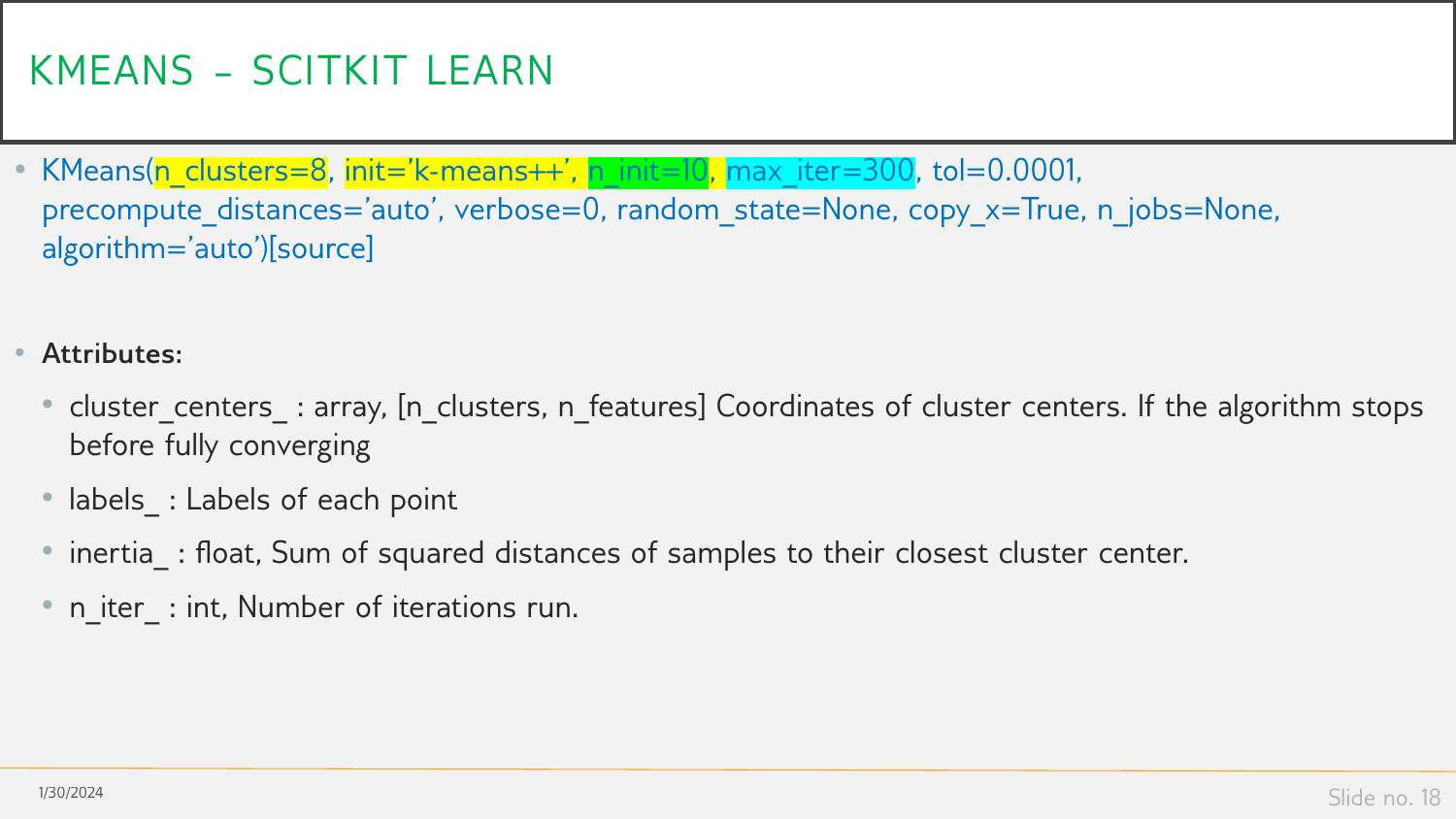

# Kmeans – scitkit learn
KMeans(n_clusters=8, init=’k-means++’, n_init=10, max_iter=300, tol=0.0001, precompute_distances=’auto’, verbose=0, random_state=None, copy_x=True, n_jobs=None, algorithm=’auto’)[source]

Attributes:
cluster_centers_ : array, [n_clusters, n_features] Coordinates of cluster centers. If the algorithm stops before fully converging
labels_ : Labels of each point
inertia_ : float, Sum of squared distances of samples to their closest cluster center.
n_iter_ : int, Number of iterations run.
1/30/2024
Slide no. 18